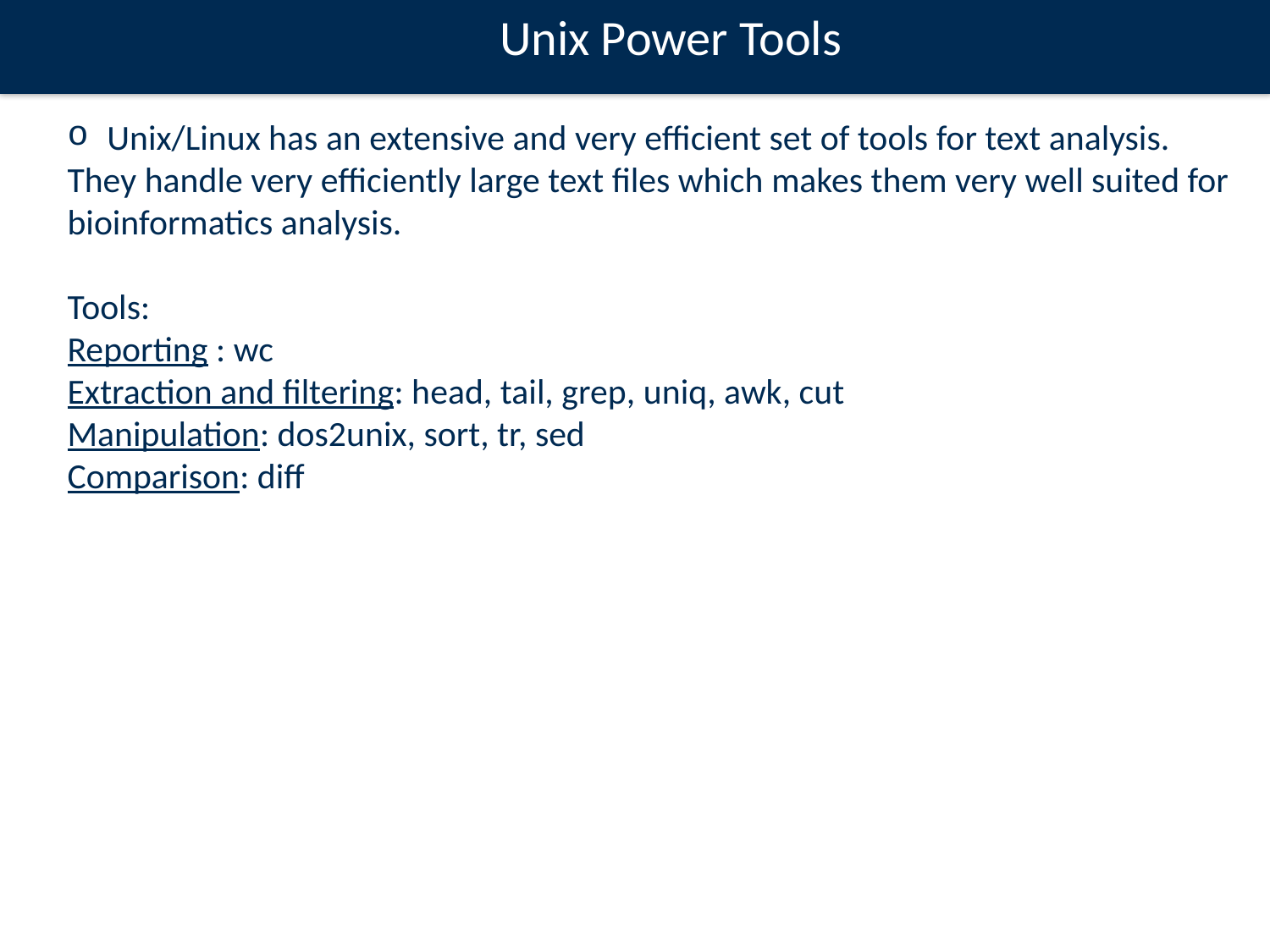

Unix Power Tools
Unix/Linux has an extensive and very efficient set of tools for text analysis.
They handle very efficiently large text files which makes them very well suited for bioinformatics analysis.

Tools:
Reporting : wc
Extraction and filtering: head, tail, grep, uniq, awk, cut
Manipulation: dos2unix, sort, tr, sed
Comparison: diff